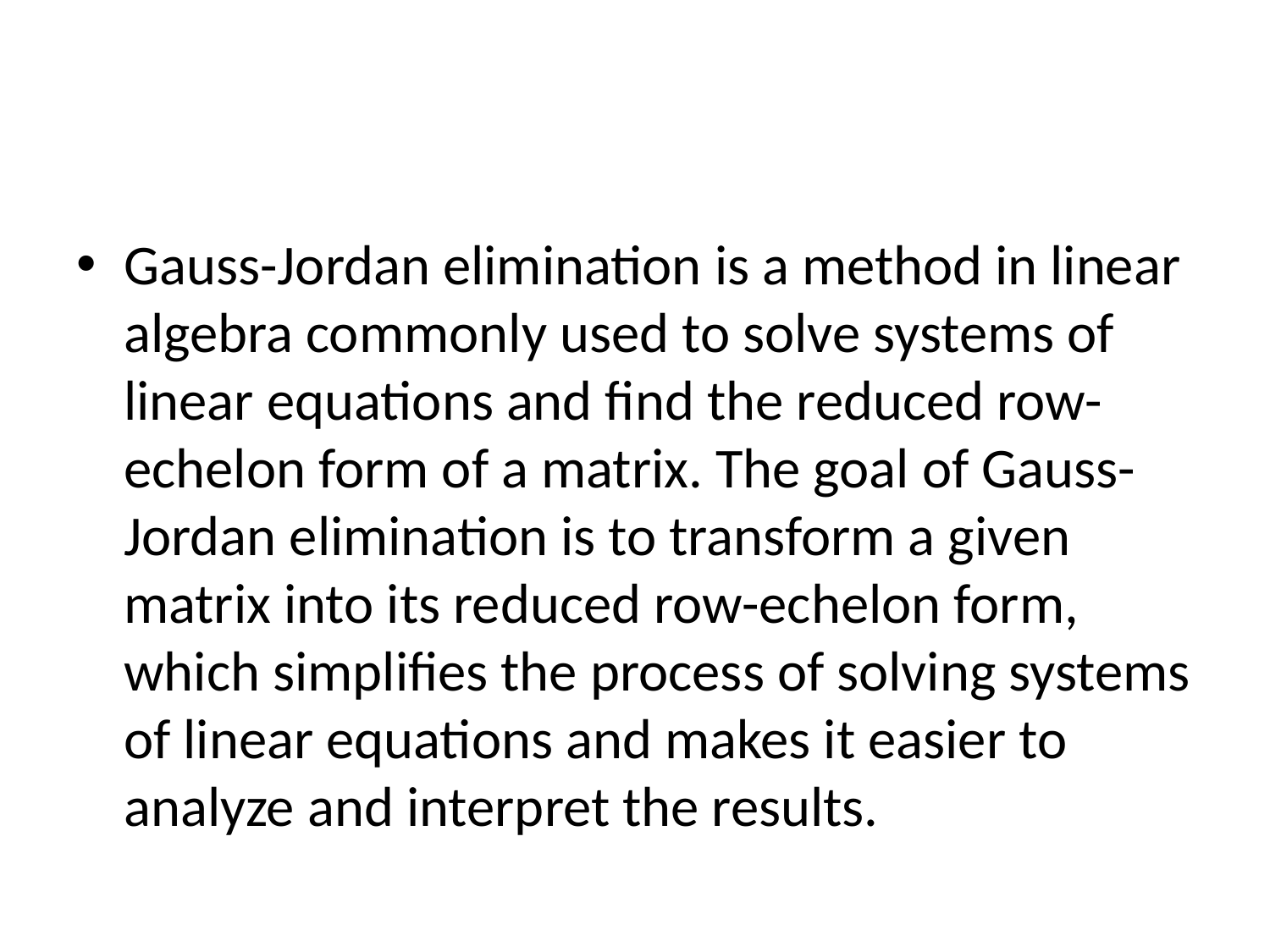

#
Gauss-Jordan elimination is a method in linear algebra commonly used to solve systems of linear equations and find the reduced row-echelon form of a matrix. The goal of Gauss-Jordan elimination is to transform a given matrix into its reduced row-echelon form, which simplifies the process of solving systems of linear equations and makes it easier to analyze and interpret the results.